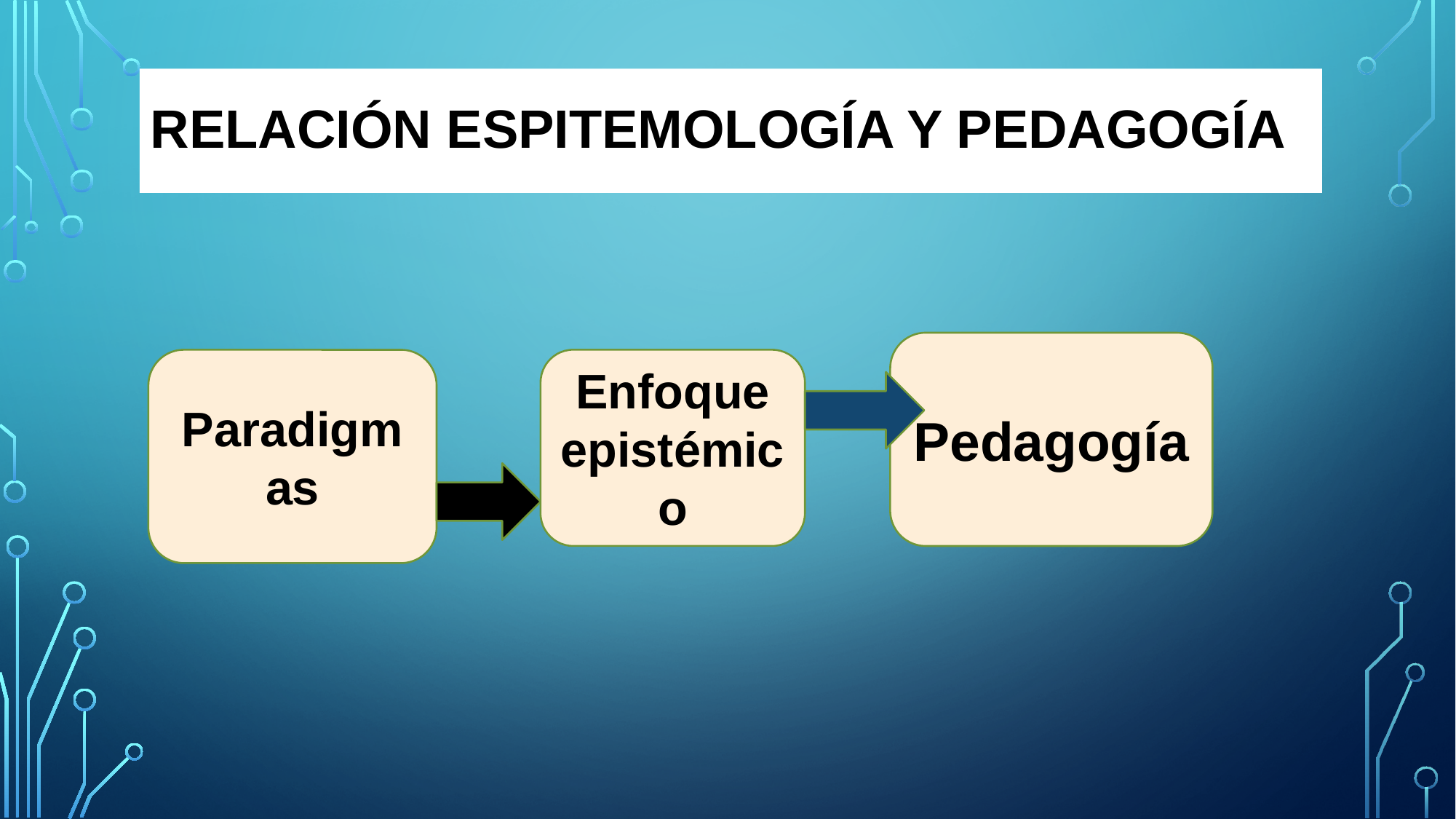

# RELACIÓN ESPITEMOLOGÍA Y PEDAGOGÍA
Pedagogía
Paradigmas
Enfoque
epistémico